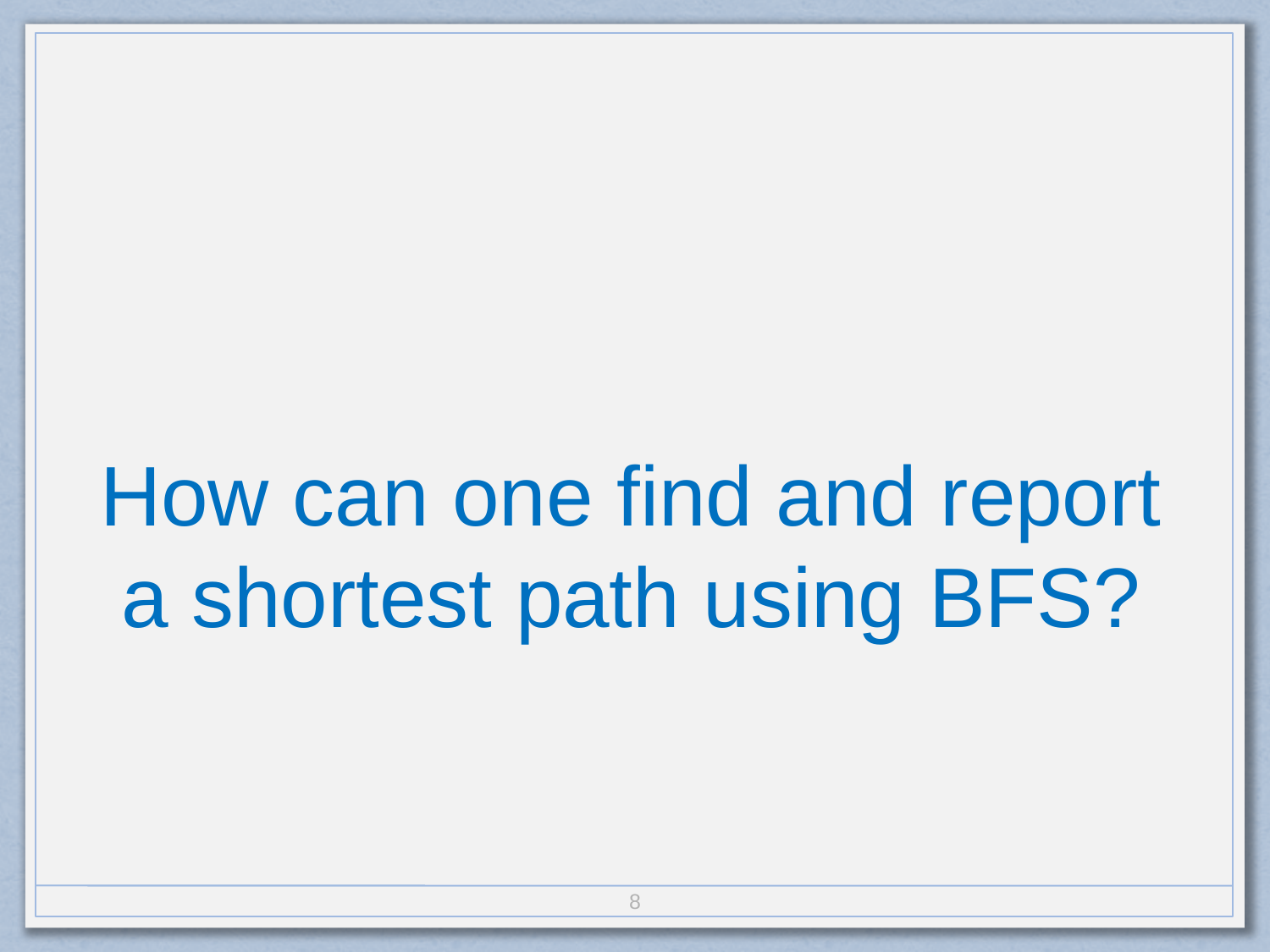

# How can one find and report a shortest path using BFS?
8